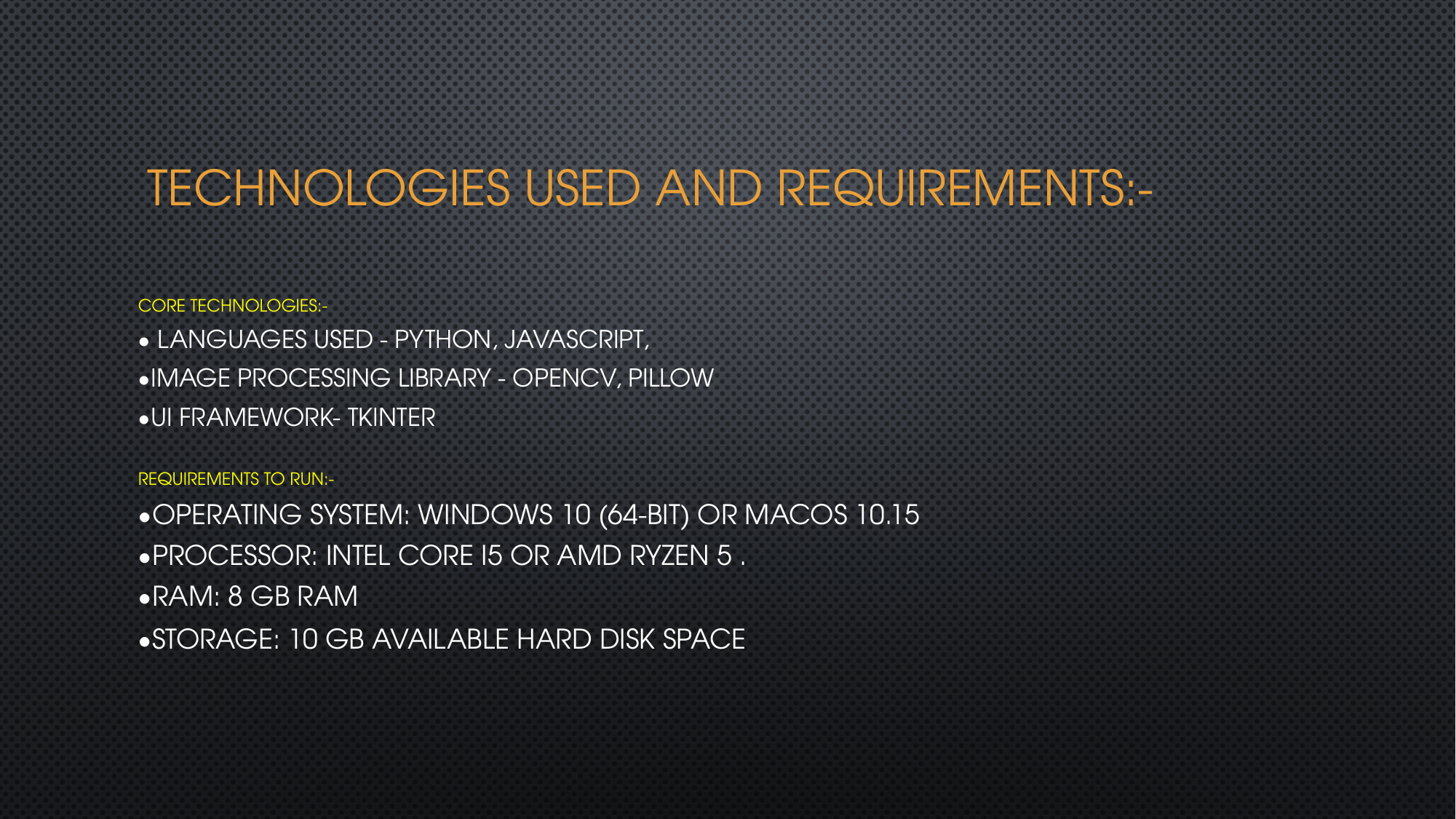

# TECHNOLOGIES USED AND REQUIREMENTS:-
Core technologies:-
• Languages used - Python, JavaScript,
•Image processing library - OpenCV, Pillow
•UI framework- Tkinter

REQUIREMENTS TO RUN:-
•Operating System: Windows 10 (64-bit) or macOS 10.15
•Processor: Intel Core i5 or AMD Ryzen 5 .
•RAM: 8 GB RAM
•Storage: 10 GB available hard disk space